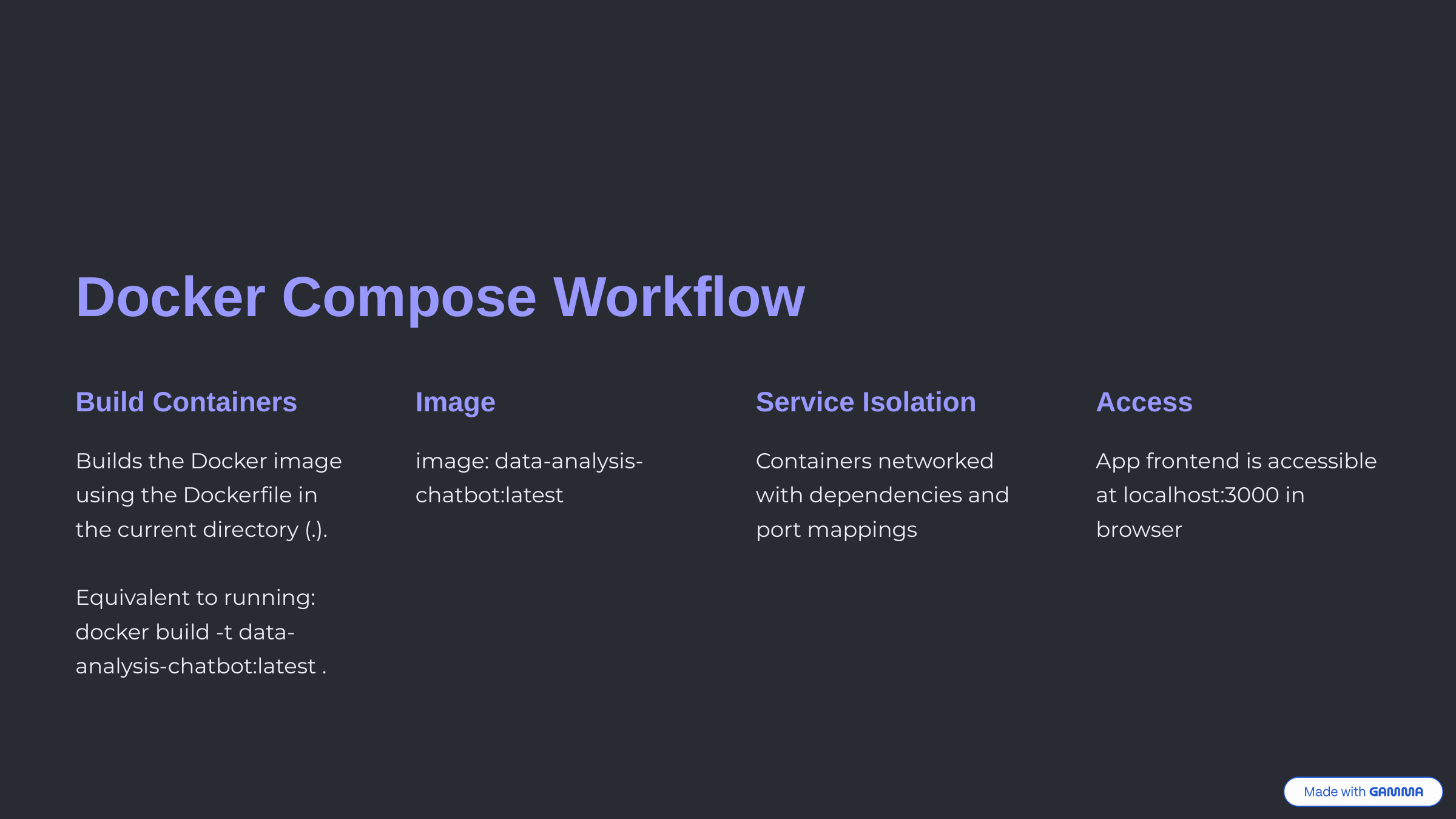

Docker Compose Workflow
Build Containers
Image
Service Isolation
Access
Builds the Docker image using the Dockerfile in the current directory (.).

Equivalent to running:
docker build -t data-analysis-chatbot:latest .

image: data-analysis-chatbot:latest
Containers networked with dependencies and port mappings
App frontend is accessible at localhost:3000 in browser